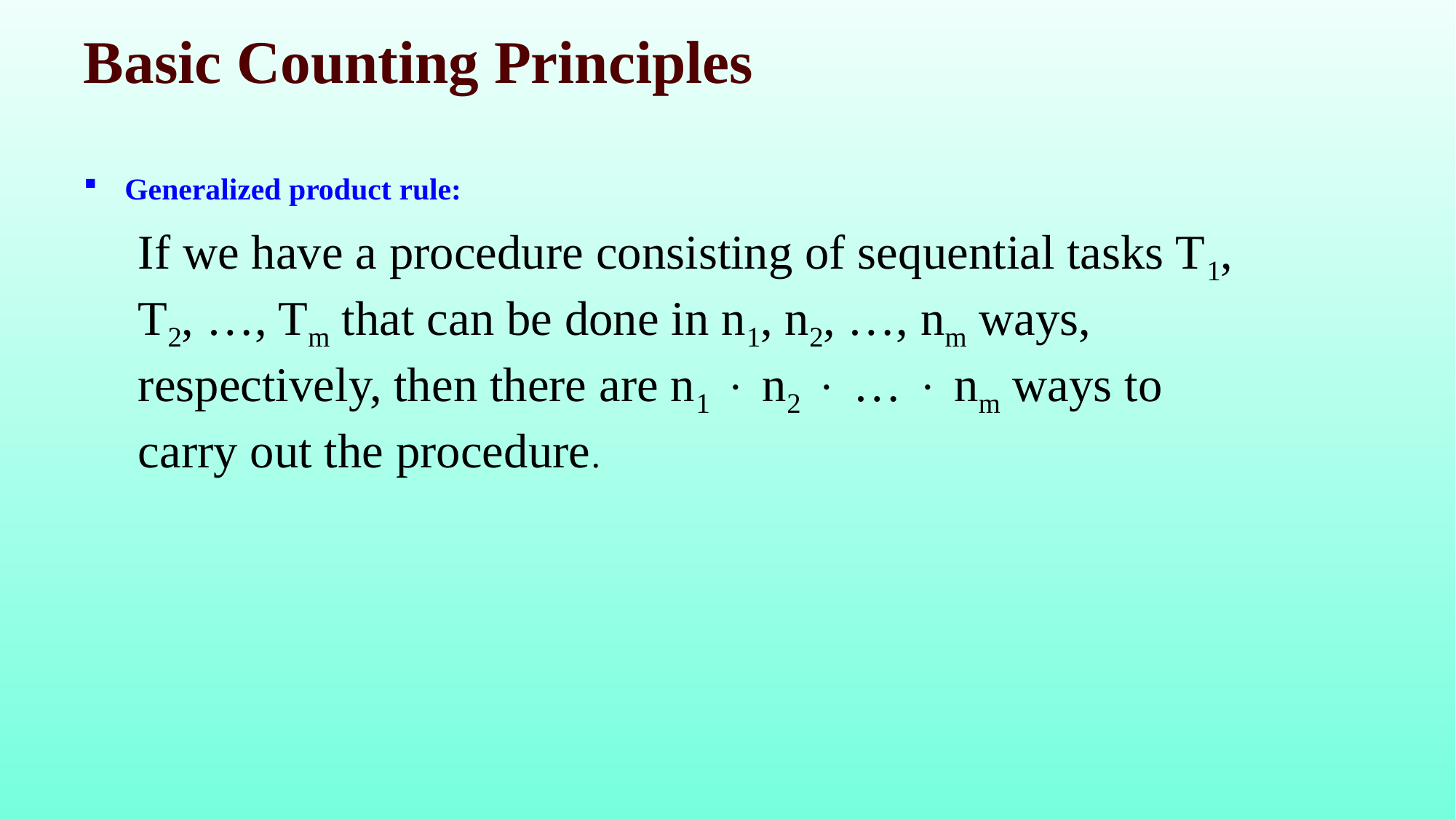

# Basic Counting Principles
Generalized product rule:

If we have a procedure consisting of sequential tasks T1, T2, …, Tm that can be done in n1, n2, …, nm ways, respectively, then there are n1 ⋅ n2 ⋅ … ⋅ nm ways to carry out the procedure.